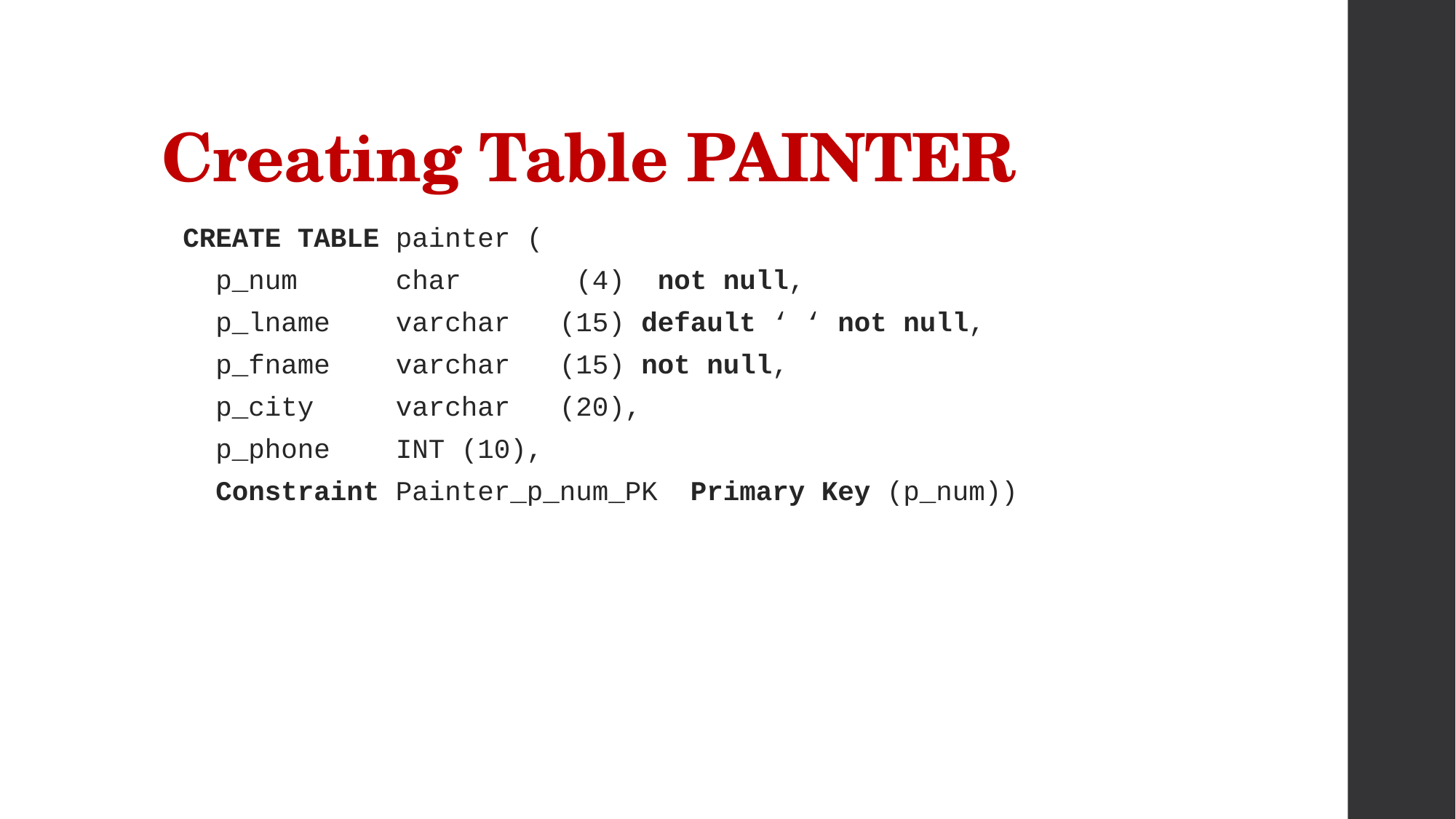

# Creating Table PAINTER
CREATE TABLE painter (
  p_num      char 	    (4)  not null,
  p_lname    varchar   (15) default ‘ ‘ not null,
  p_fname    varchar   (15) not null,
  p_city     varchar   (20),
  p_phone    INT (10),
  Constraint Painter_p_num_PK  Primary Key (p_num))